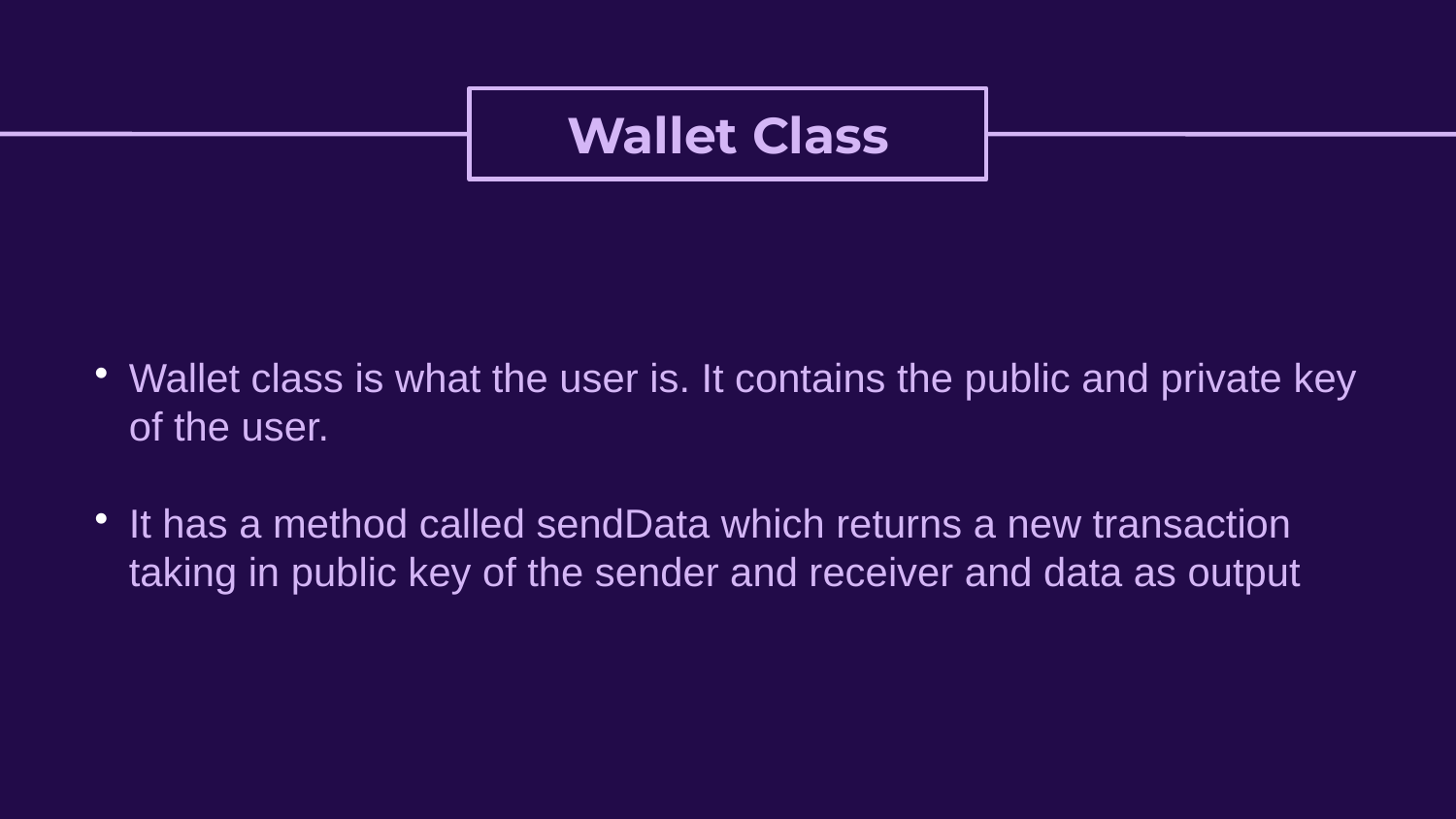

Wallet Class
Wallet class is what the user is. It contains the public and private key of the user.

It has a method called sendData which returns a new transaction taking in public key of the sender and receiver and data as output